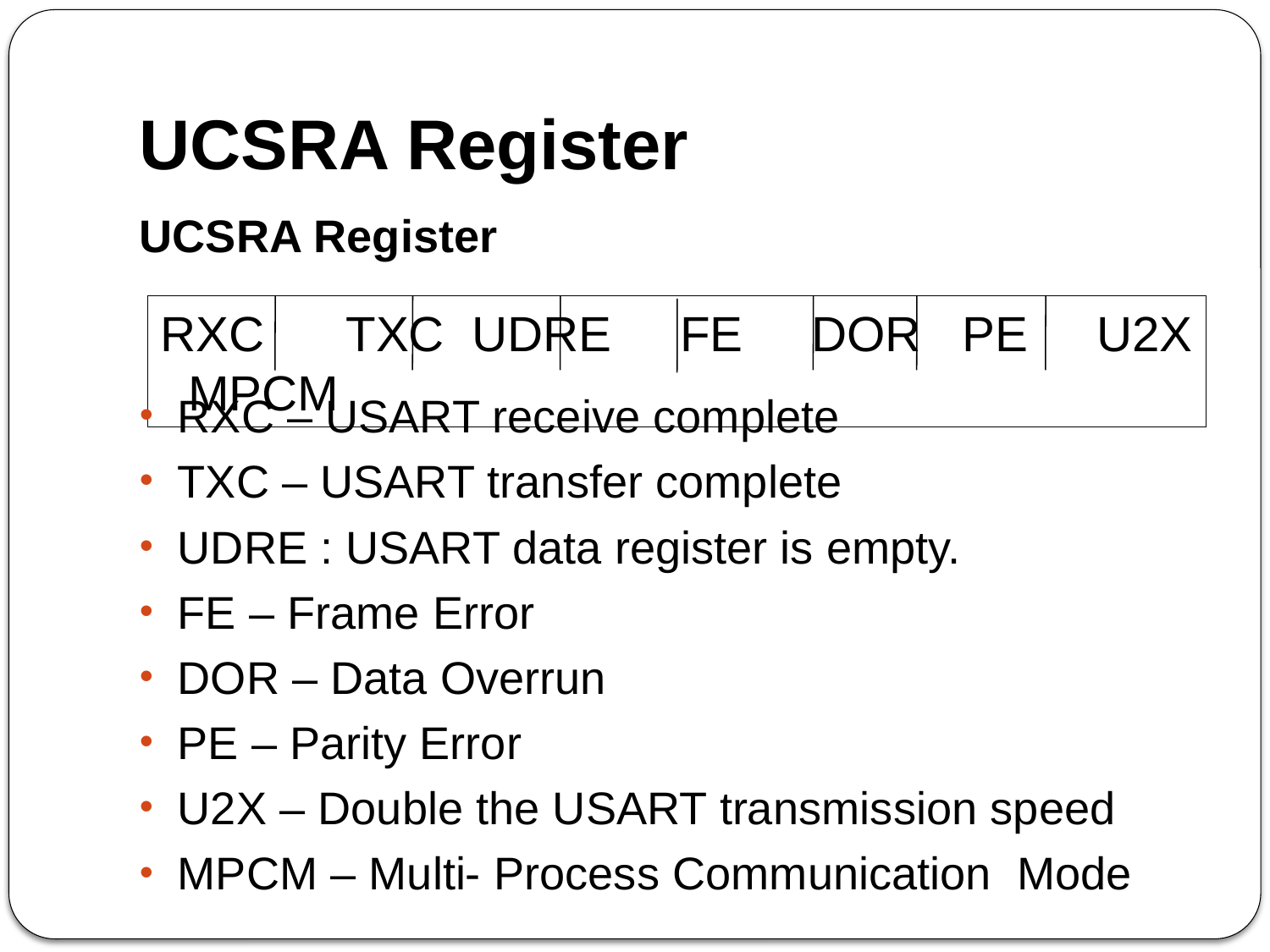

# UCSRA Register
UCSRA Register
RXC      TXC  UDRE     FE     DOR   PE     U2X   MPCM
RXC – USART receive complete
TXC – USART transfer complete
UDRE : USART data register is empty.
FE – Frame Error
DOR – Data Overrun
PE – Parity Error
U2X – Double the USART transmission speed
MPCM – Multi- Process Communication  Mode